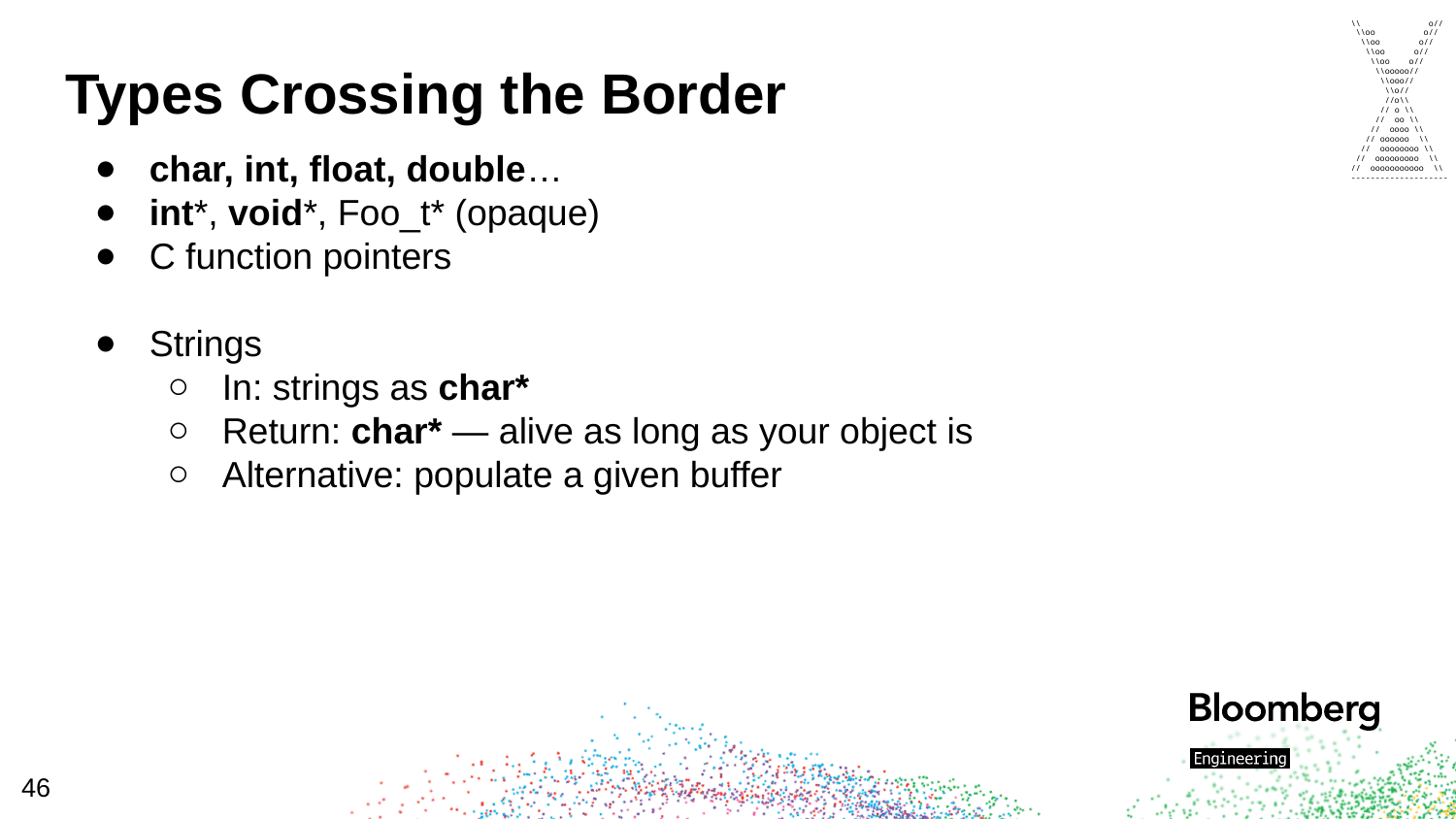

\\              o//
 \\oo          o//
  \\oo        o//
   \\oo      o//
    \\oo    o//
     \\ooooo//
      \\ooo//
       \\o//
       //o\\
      // o \\
     //  oo \\
    //  oooo \\
   // oooooo  \\
  //  oooooooo \\
 //  ooooooooo  \\
//  ooooooooooo  \\
--------------------
# Types Crossing the Border
char, int, float, double…
int*, void*, Foo_t* (opaque)
C function pointers

Strings
In: strings as char*
Return: char* — alive as long as your object is
Alternative: populate a given buffer

46